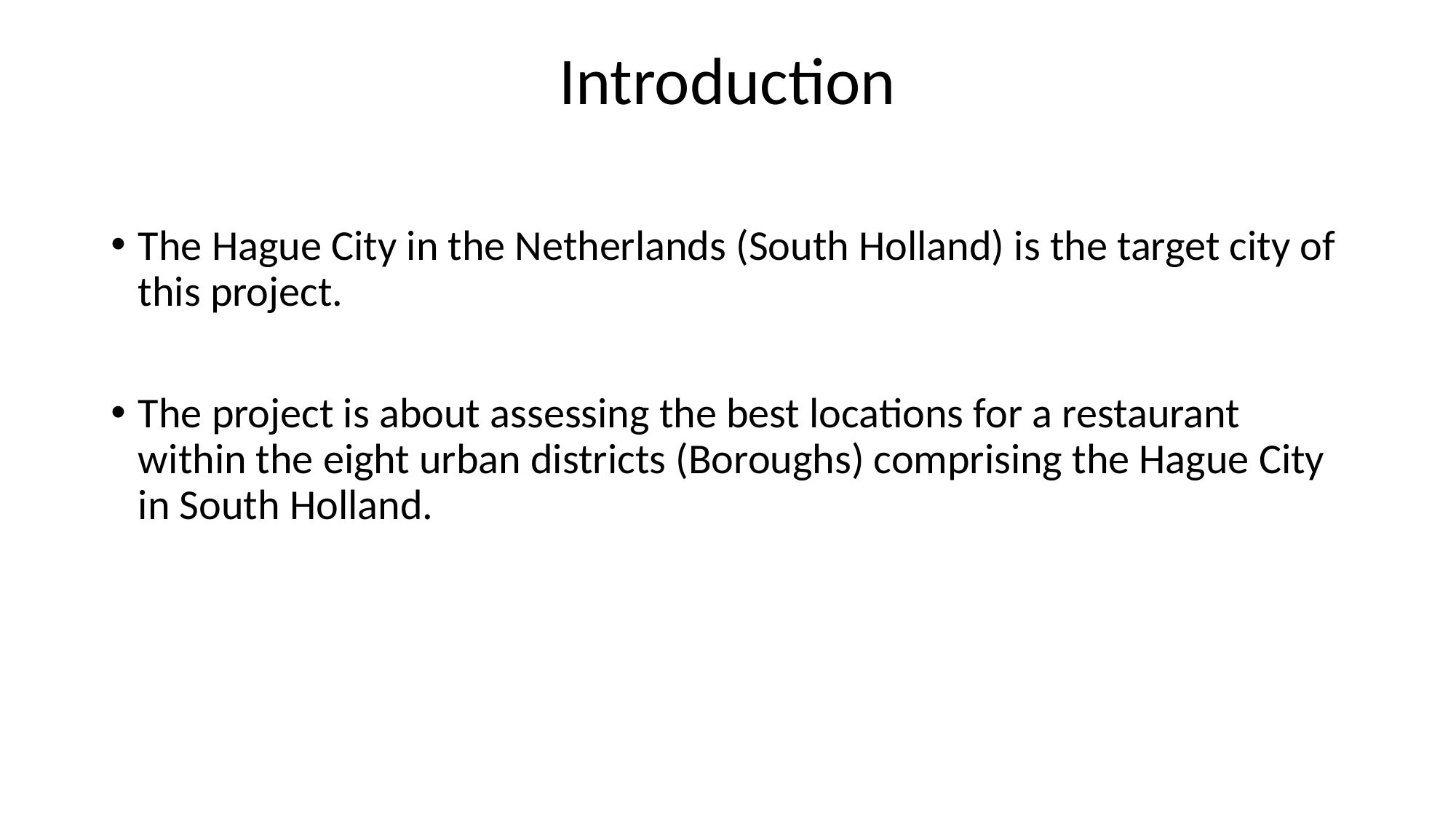

# Introduction
The Hague City in the Netherlands (South Holland) is the target city of this project.

The project is about assessing the best locations for a restaurant within the eight urban districts (Boroughs) comprising the Hague City in South Holland.